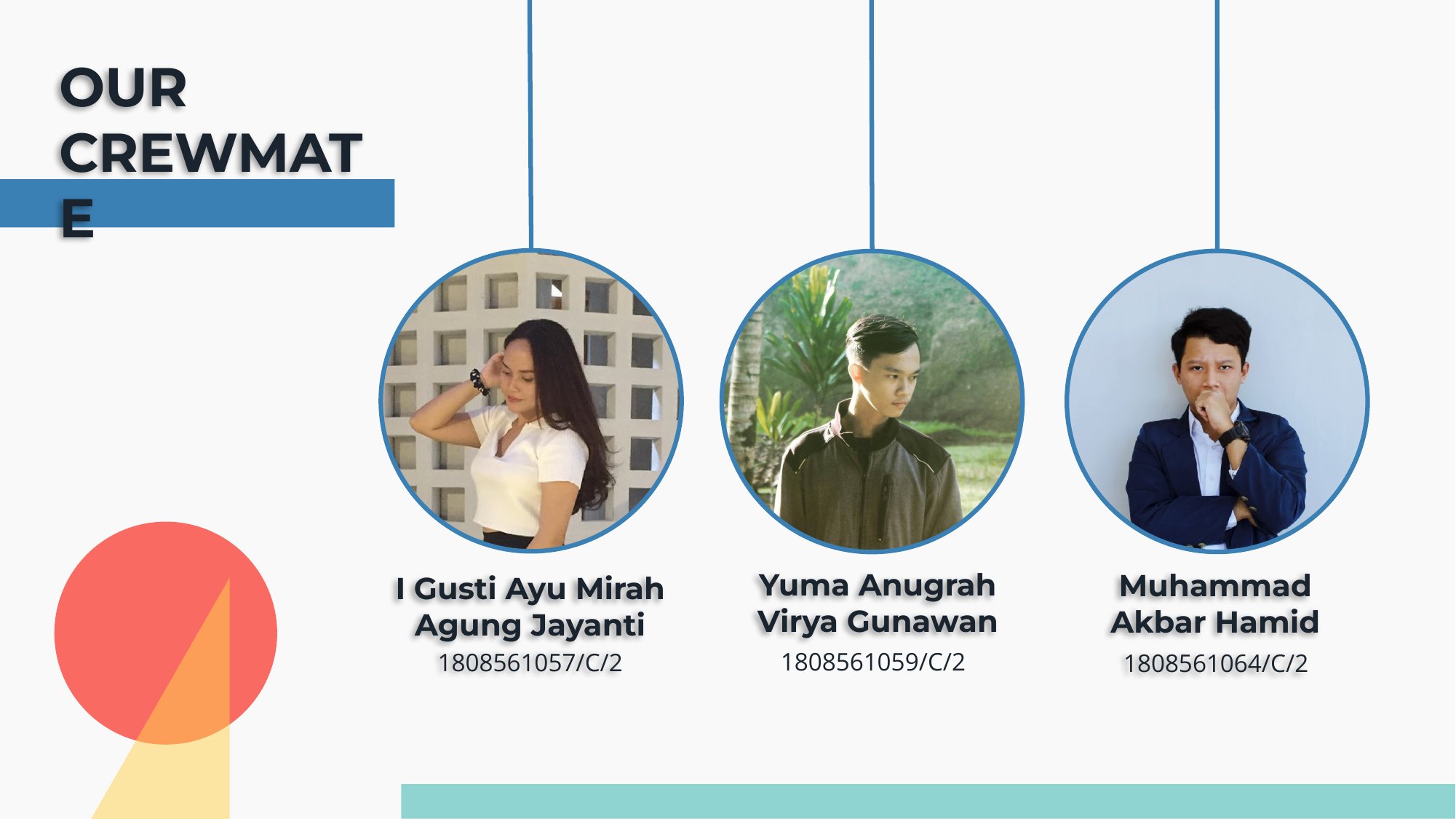

# OUR CREWMATE

Yuma Anugrah
Virya Gunawan
Muhammad
Akbar Hamid
I Gusti Ayu Mirah
Agung Jayanti
1808561059/C/2

1808561057/C/2

1808561064/C/2